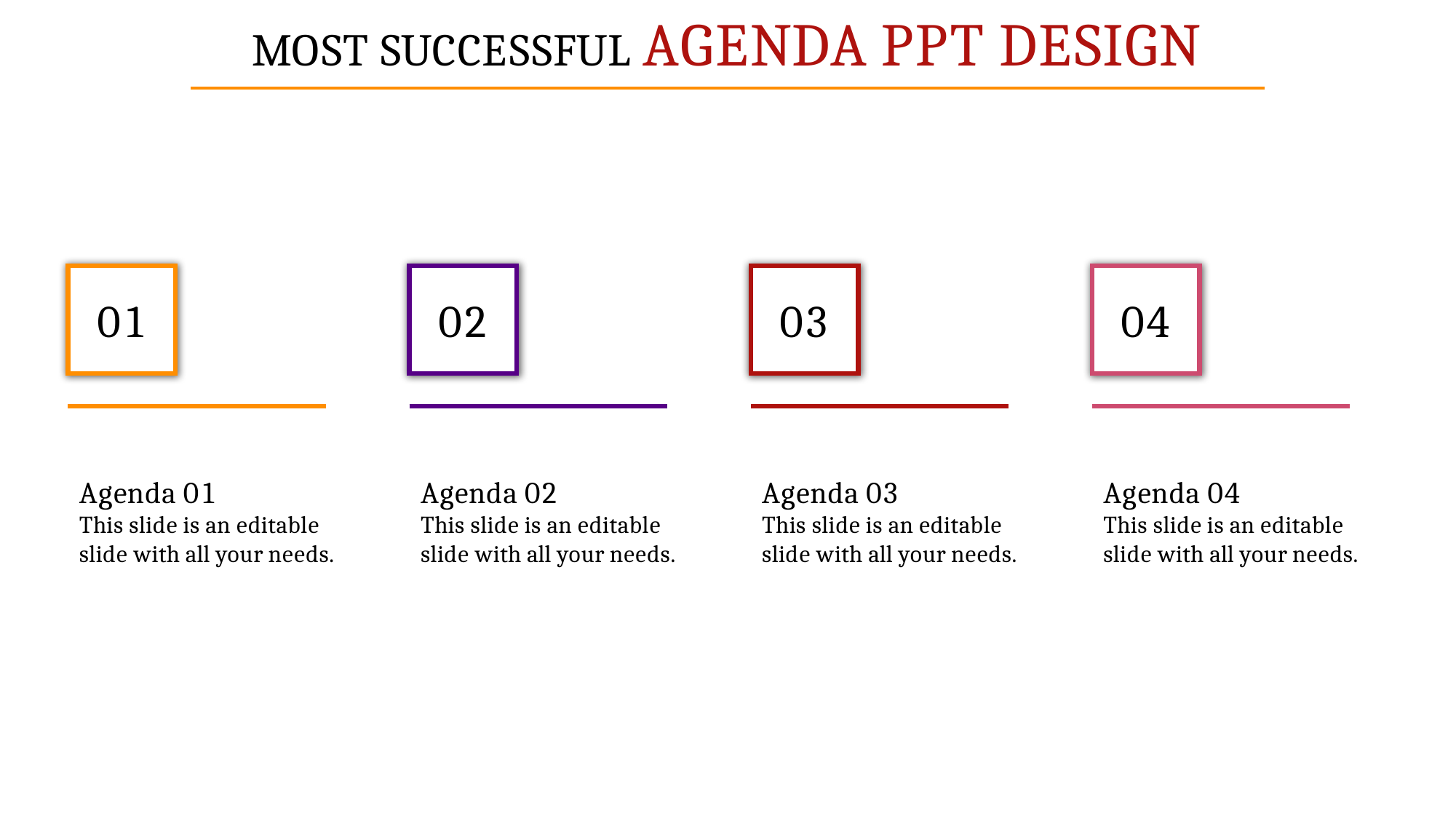

MOST SUCCESSFUL AGENDA PPT DESIGN

01
02
03
04
Agenda 01
This slide is an editable slide with all your needs.
Agenda 02
This slide is an editable slide with all your needs.
Agenda 03
This slide is an editable slide with all your needs.
Agenda 04
This slide is an editable slide with all your needs.